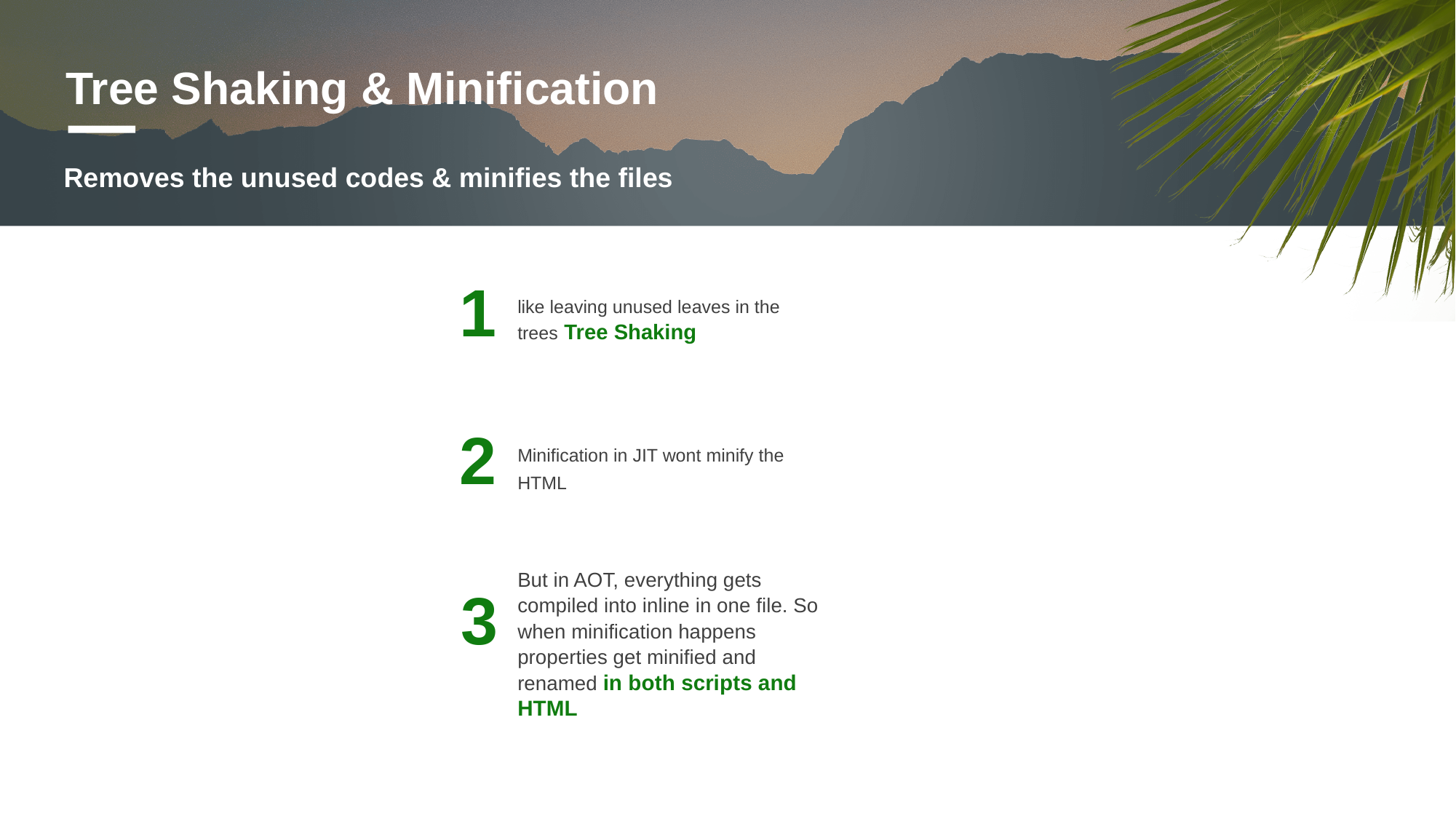

# Tree Shaking & Minification
Removes the unused codes & minifies the files
1
like leaving unused leaves in the trees Tree Shaking
2
Minification in JIT wont minify the HTML
But in AOT, everything gets compiled into inline in one file. So when minification happens properties get minified and renamed in both scripts and HTML
3